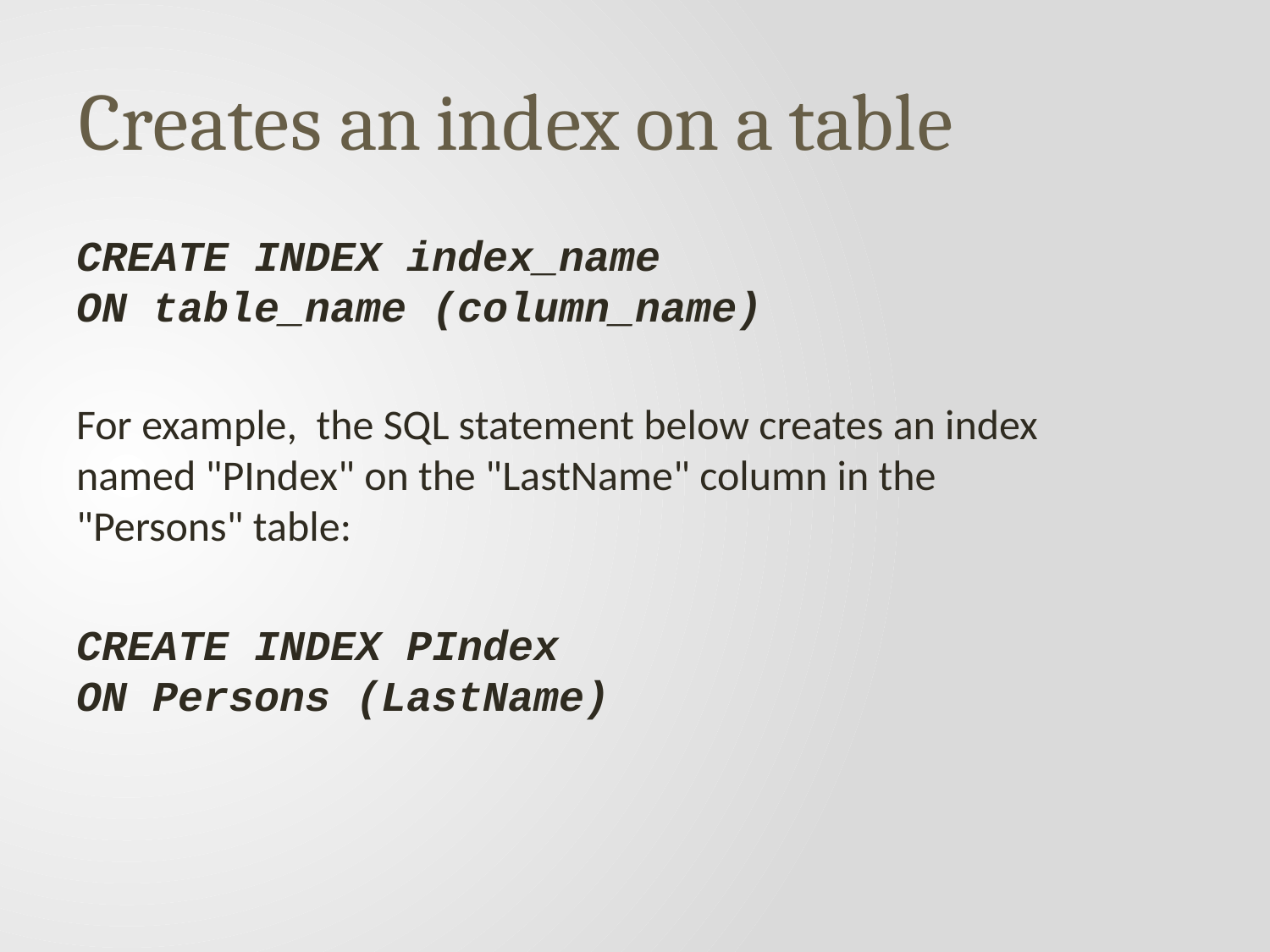

# Creates an index on a table
CREATE INDEX index_name
ON table_name (column_name)

For example,  the SQL statement below creates an index named "PIndex" on the "LastName" column in the "Persons" table:

CREATE INDEX PIndex
ON Persons (LastName)